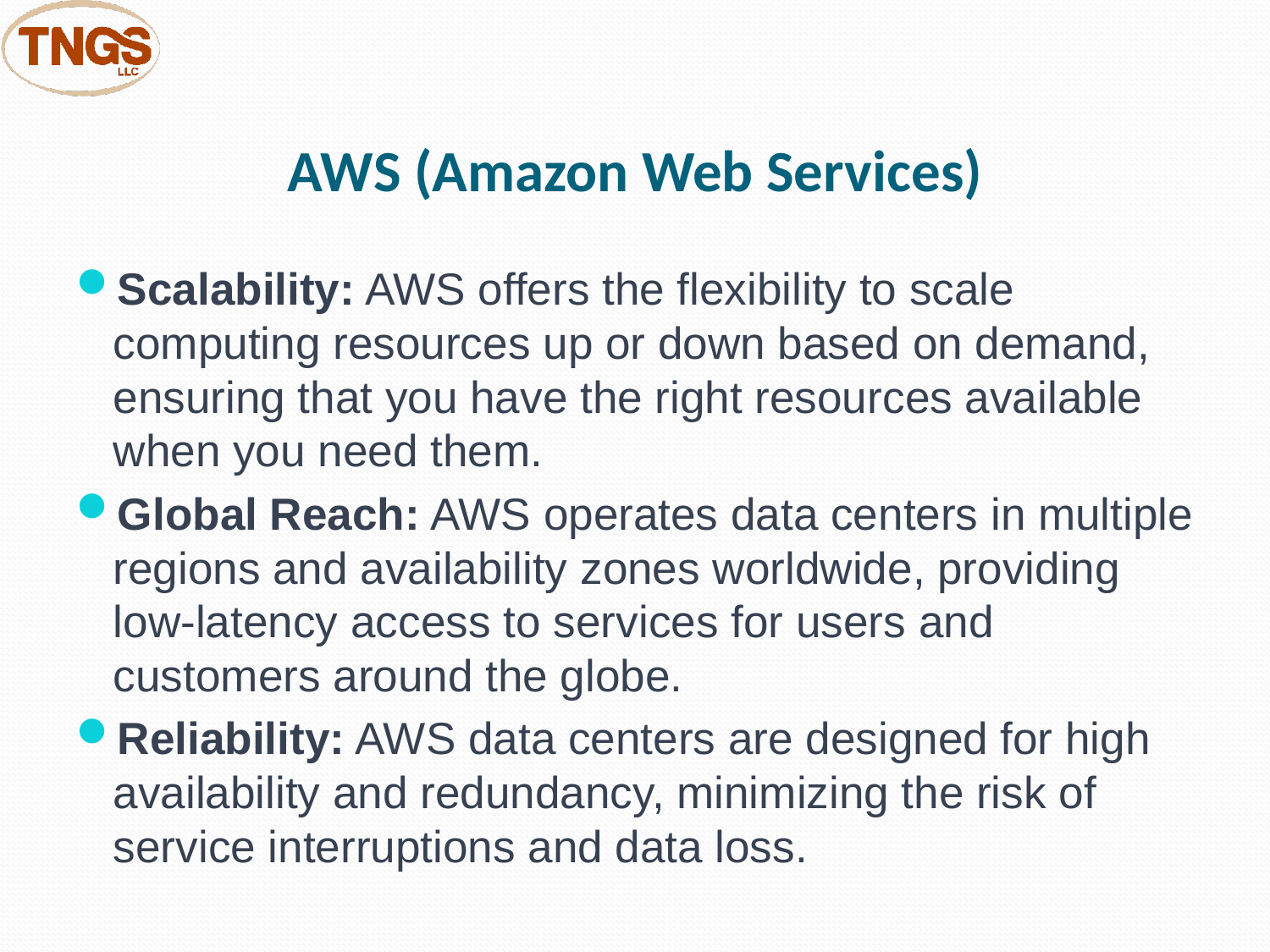

# AWS (Amazon Web Services)
Scalability: AWS offers the flexibility to scale computing resources up or down based on demand, ensuring that you have the right resources available when you need them.
Global Reach: AWS operates data centers in multiple regions and availability zones worldwide, providing low-latency access to services for users and customers around the globe.
Reliability: AWS data centers are designed for high availability and redundancy, minimizing the risk of service interruptions and data loss.